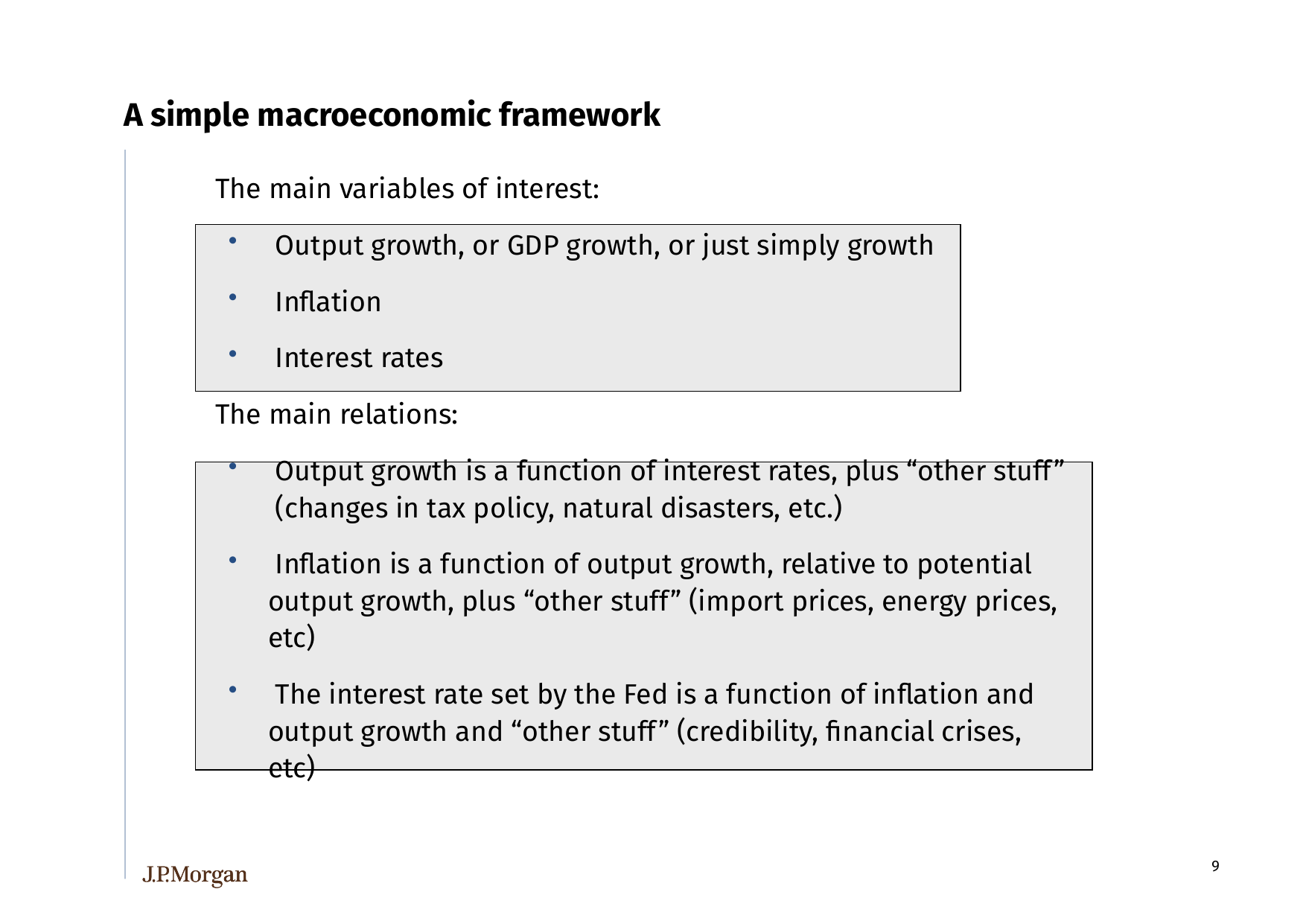

# A simple macroeconomic framework
The main variables of interest:
 Output growth, or GDP growth, or just simply growth
 Inflation
 Interest rates
The main relations:
 Output growth is a function of interest rates, plus “other stuff”   (changes in tax policy, natural disasters, etc.)
 Inflation is a function of output growth, relative to potential output growth, plus “other stuff” (import prices, energy prices, etc)
 The interest rate set by the Fed is a function of inflation and output growth and “other stuff” (credibility, financial crises, etc)

9